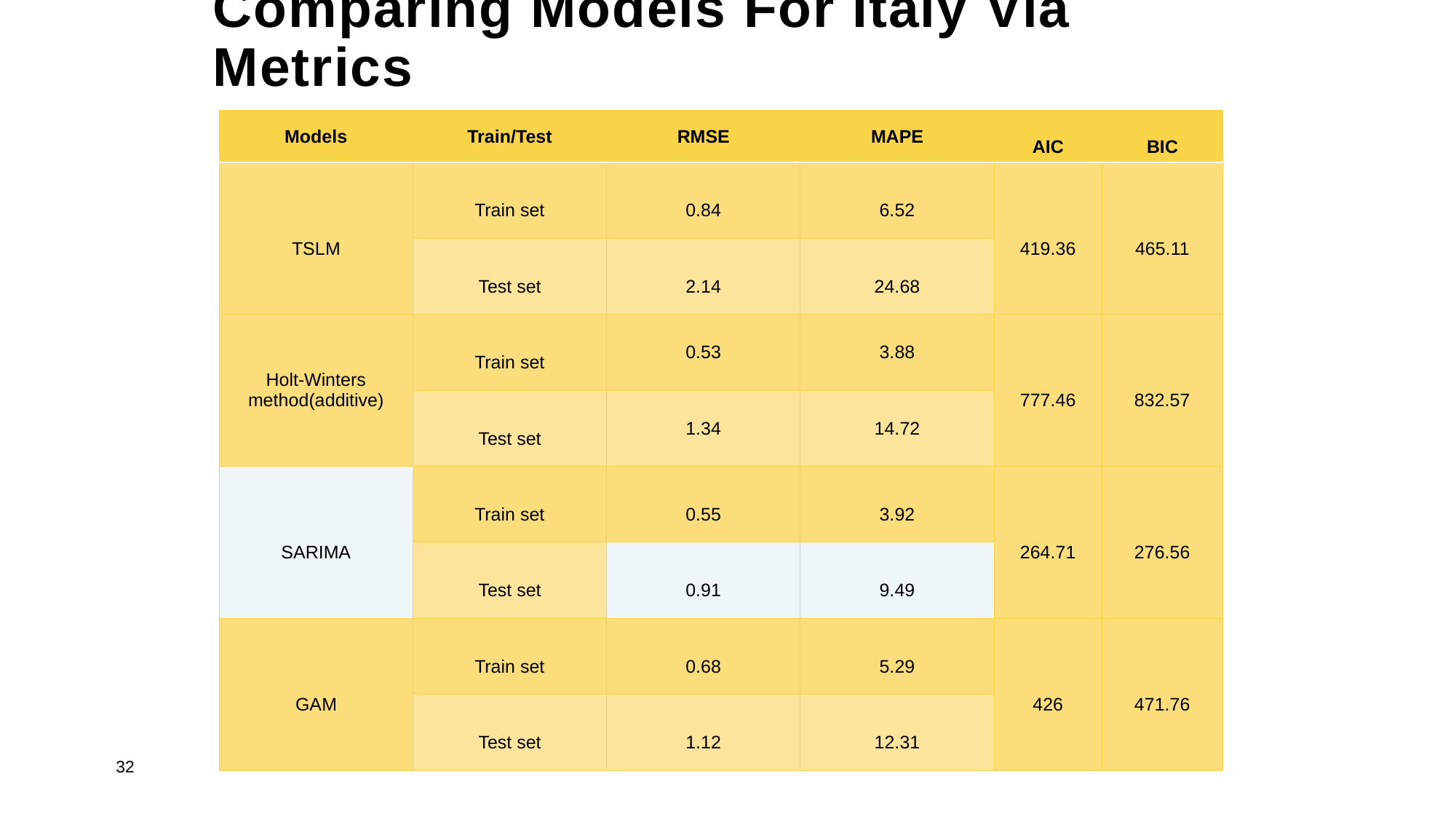

# Comparing Models For Italy Via Metrics
| Models | Train/Test | RMSE | MAPE | AIC | BIC |
| --- | --- | --- | --- | --- | --- |
| TSLM | Train set | 0.84 | 6.52 | 419.36 | 465.11 |
|  | Test set | 2.14 | 24.68 |  |  |
| Holt-Winters method(additive) | Train set | 0.53 | 3.88 | 777.46 | 832.57 |
|  | Test set | 1.34 | 14.72 |  |  |
| SARIMA | Train set | 0.55 | 3.92 | 264.71 | 276.56 |
|  | Test set | 0.91 | 9.49 |  |  |
| GAM | Train set | 0.68 | 5.29 | 426 | 471.76 |
|  | Test set | 1.12 | 12.31 |  |  |
32